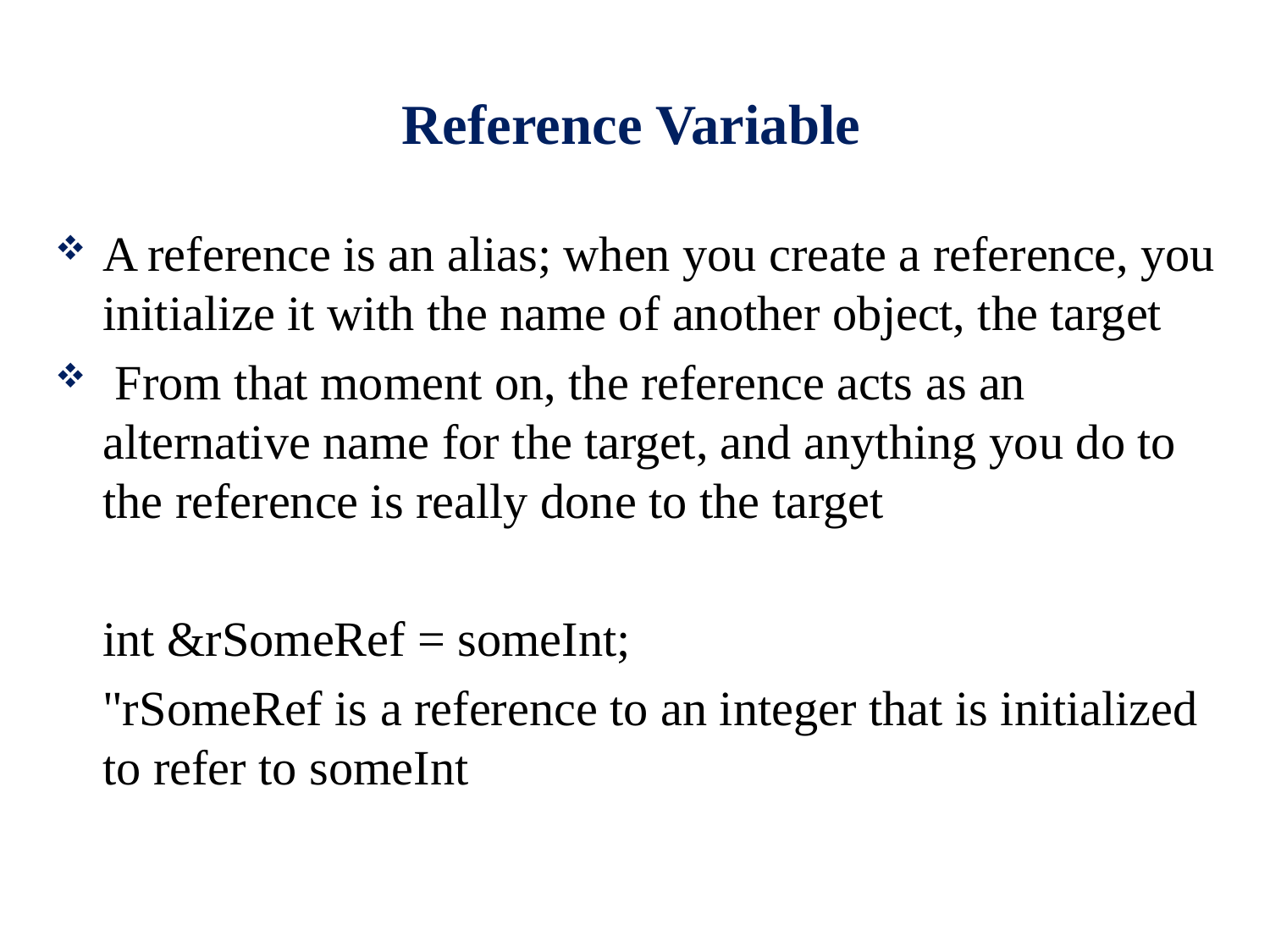

# Reference Variable
A reference is an alias; when you create a reference, you initialize it with the name of another object, the target
 From that moment on, the reference acts as an alternative name for the target, and anything you do to the reference is really done to the target

	int &rSomeRef = someInt;
	"rSomeRef is a reference to an integer that is initialized to refer to someInt